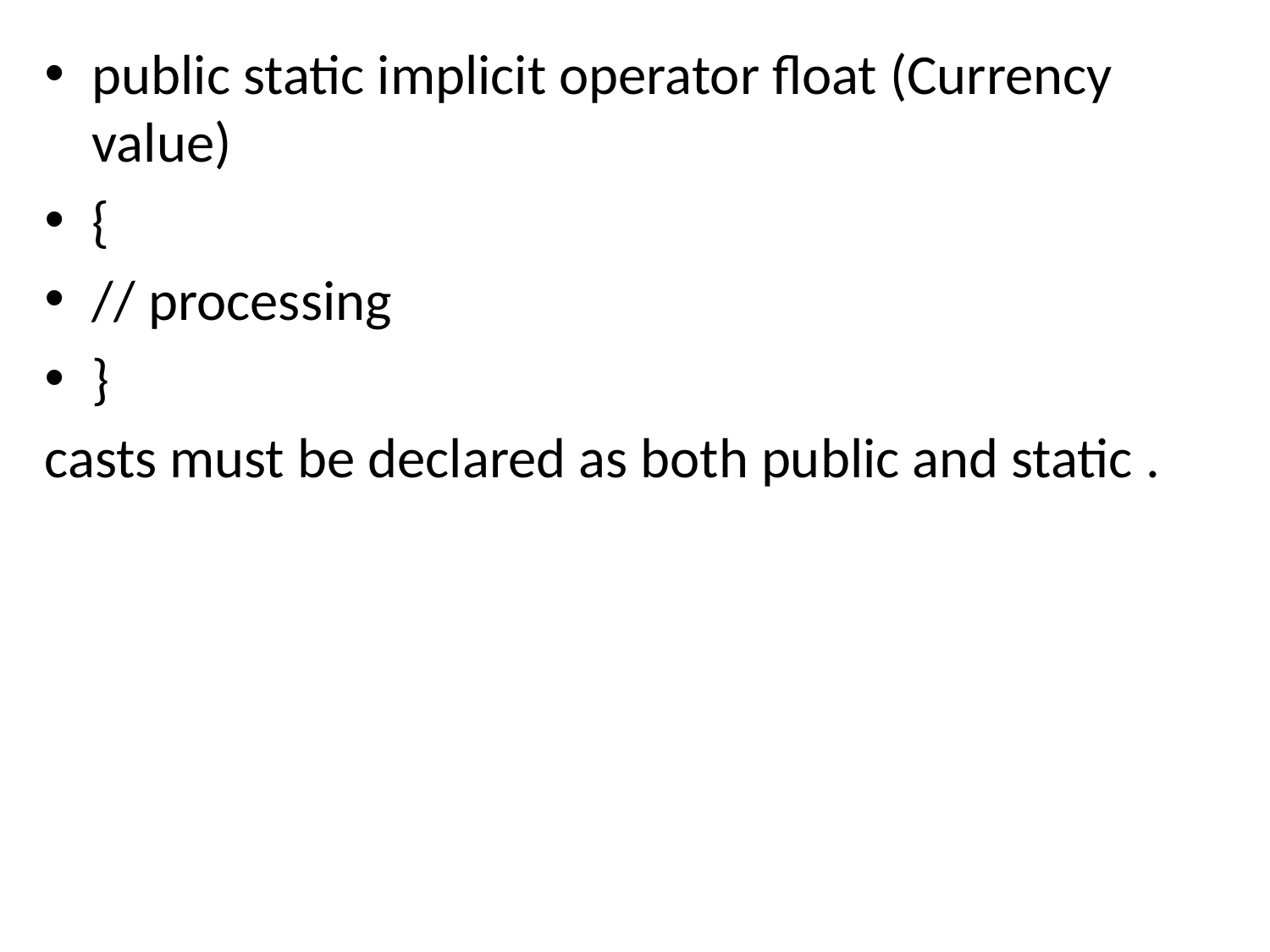

public static implicit operator float (Currency value)
{
// processing
}
casts must be declared as both public and static .